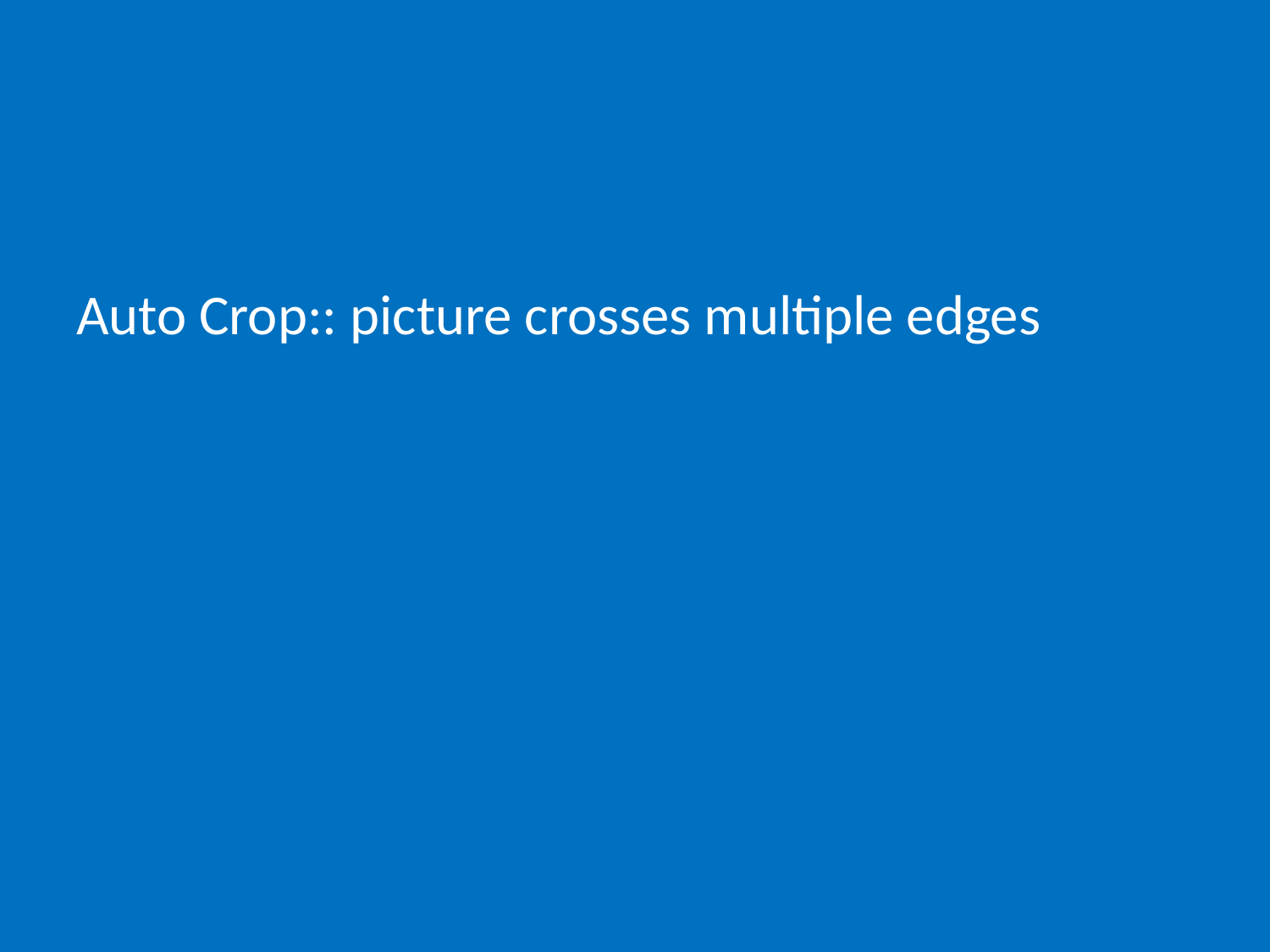

# Auto Crop:: picture crosses multiple edges